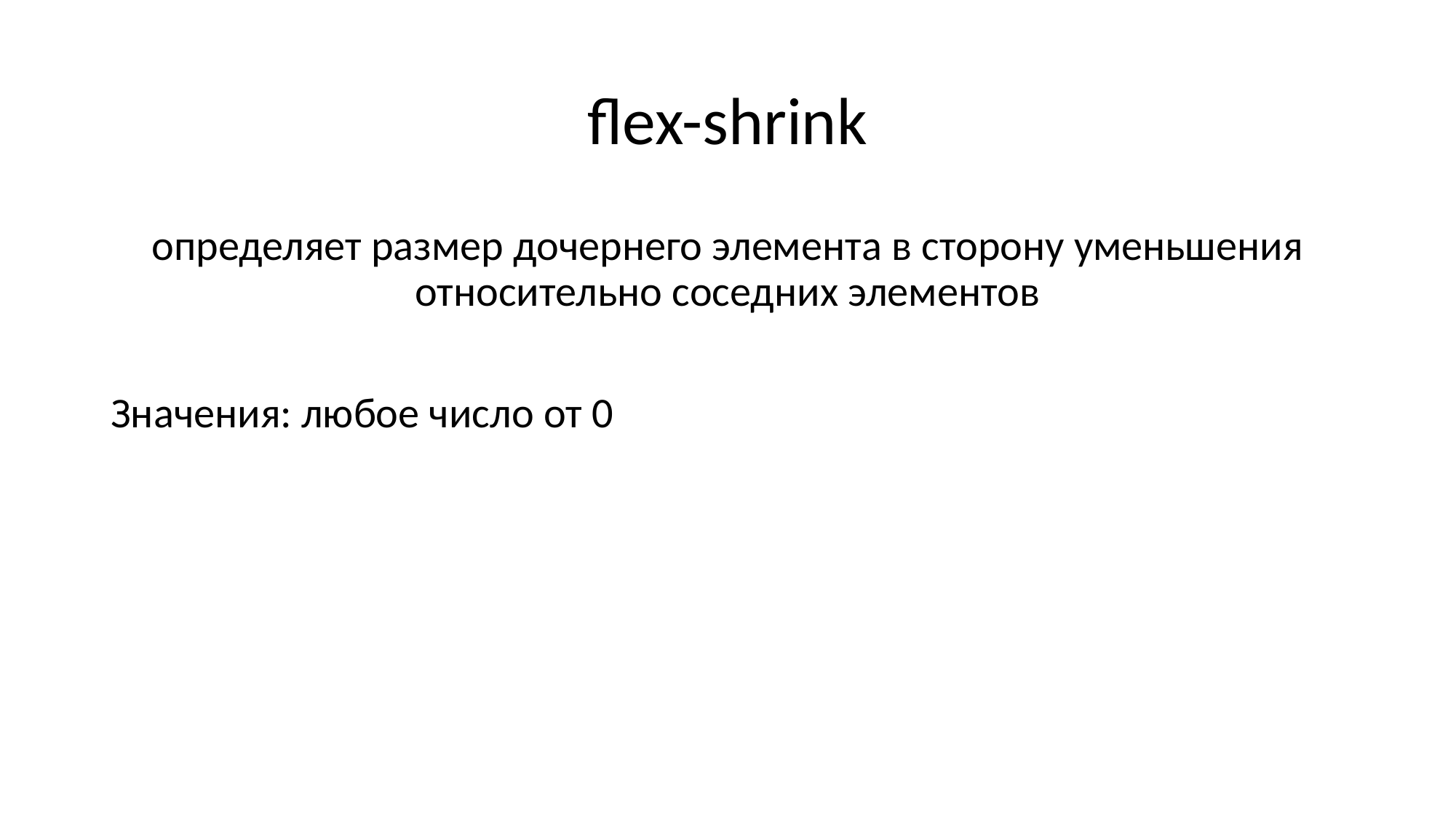

# flex-shrink
определяет размер дочернего элемента в сторону уменьшения относительно соседних элементов

Значения: любое число от 0